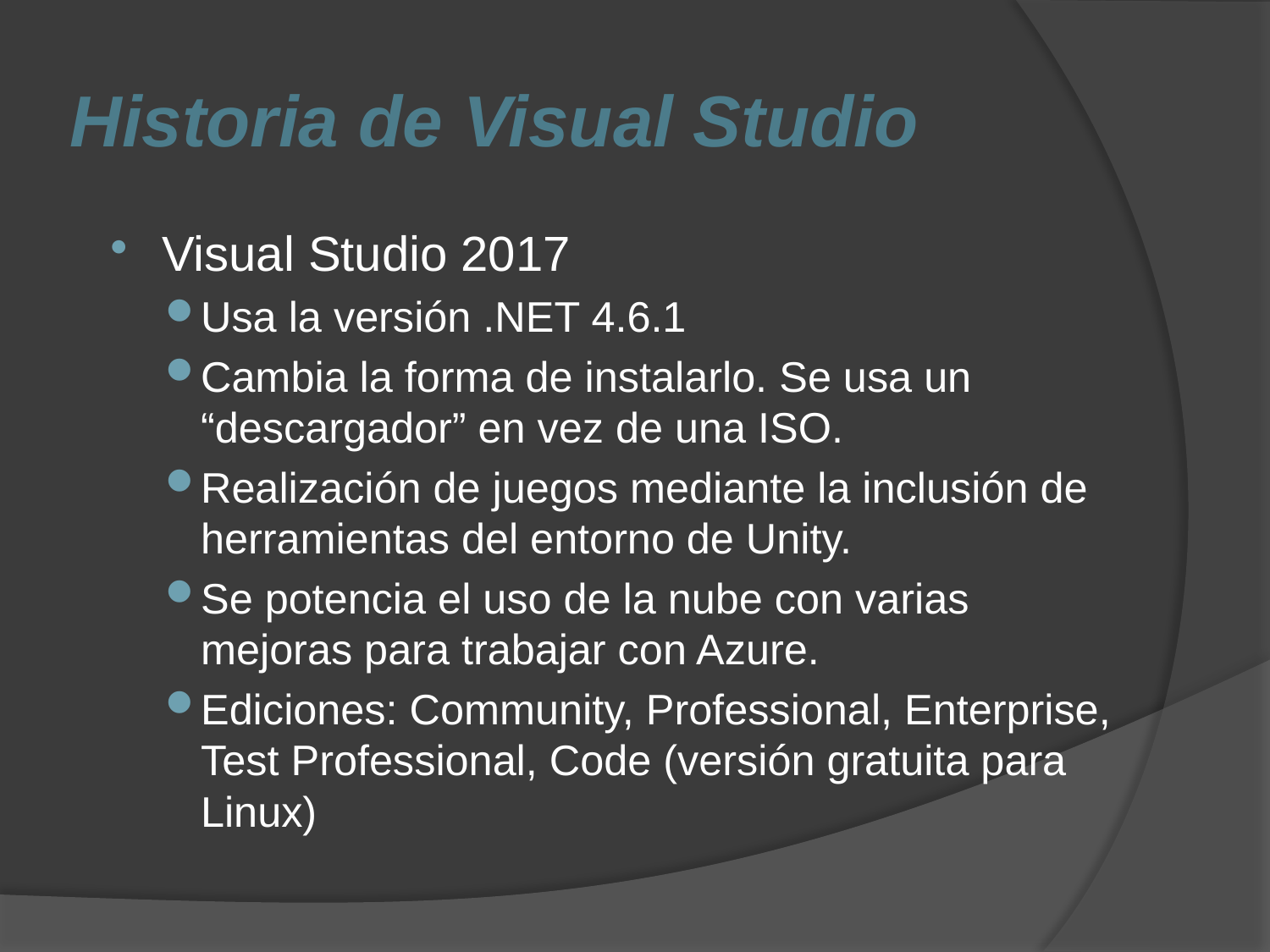

# Historia de Visual Studio
Visual Studio 2017
Usa la versión .NET 4.6.1
Cambia la forma de instalarlo. Se usa un “descargador” en vez de una ISO.
Realización de juegos mediante la inclusión de herramientas del entorno de Unity.
Se potencia el uso de la nube con varias mejoras para trabajar con Azure.
Ediciones: Community, Professional, Enterprise, Test Professional, Code (versión gratuita para Linux)